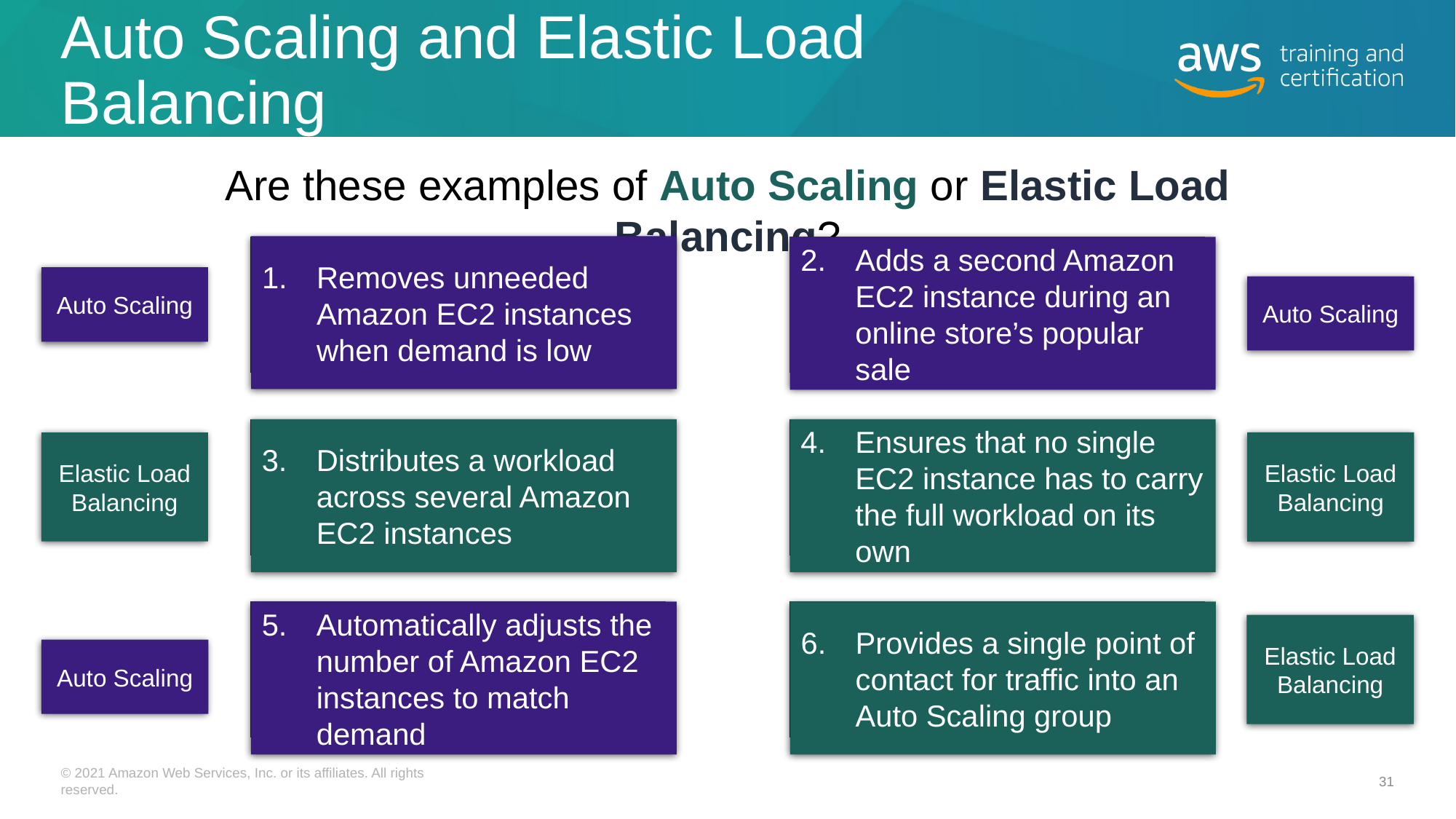

# Auto Scaling and Elastic Load Balancing
Are these examples of Auto Scaling or Elastic Load Balancing?
Removes unneeded Amazon EC2 instances when demand is low
Adds a second Amazon EC2 instance during an online store’s popular sale
1. Removing unneeded Amazon EC2 instances when demand is low
2. Adding a second Amazon EC2 instance during an online store’s popular sale
Auto Scaling
Auto Scaling
Distributes a workload across several Amazon EC2 instances
Ensures that no single EC2 instance has to carry the full workload on its own
3. Distributing a workload across several Amazon EC2 instances
4. Ensures that no single EC2 instance has to carry the full workload on its own
Elastic Load Balancing
Elastic Load Balancing
Automatically adjusts the number of Amazon EC2 instances to match demand
Provides a single point of contact for traffic into an Auto Scaling group
5. Automatically adjusting the number of Amazon EC2 instances to match demand
6. Providing a single point of contact for traffic into an Auto Scaling group
Elastic Load Balancing
Auto Scaling
© 2021 Amazon Web Services, Inc. or its affiliates. All rights reserved.
31